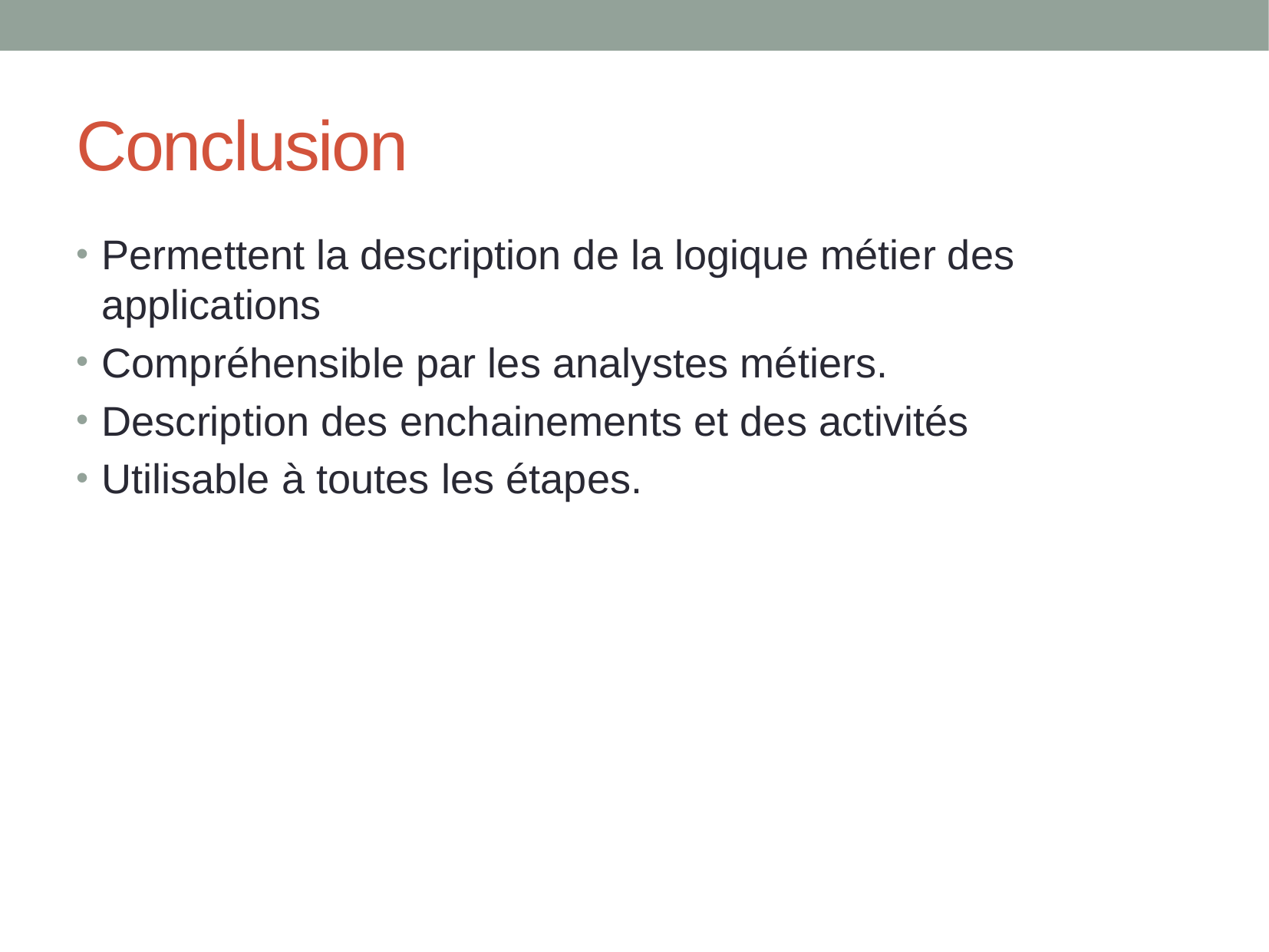

# Conclusion
Permettent la description de la logique métier des applications
Compréhensible par les analystes métiers.
Description des enchainements et des activités
Utilisable à toutes les étapes.